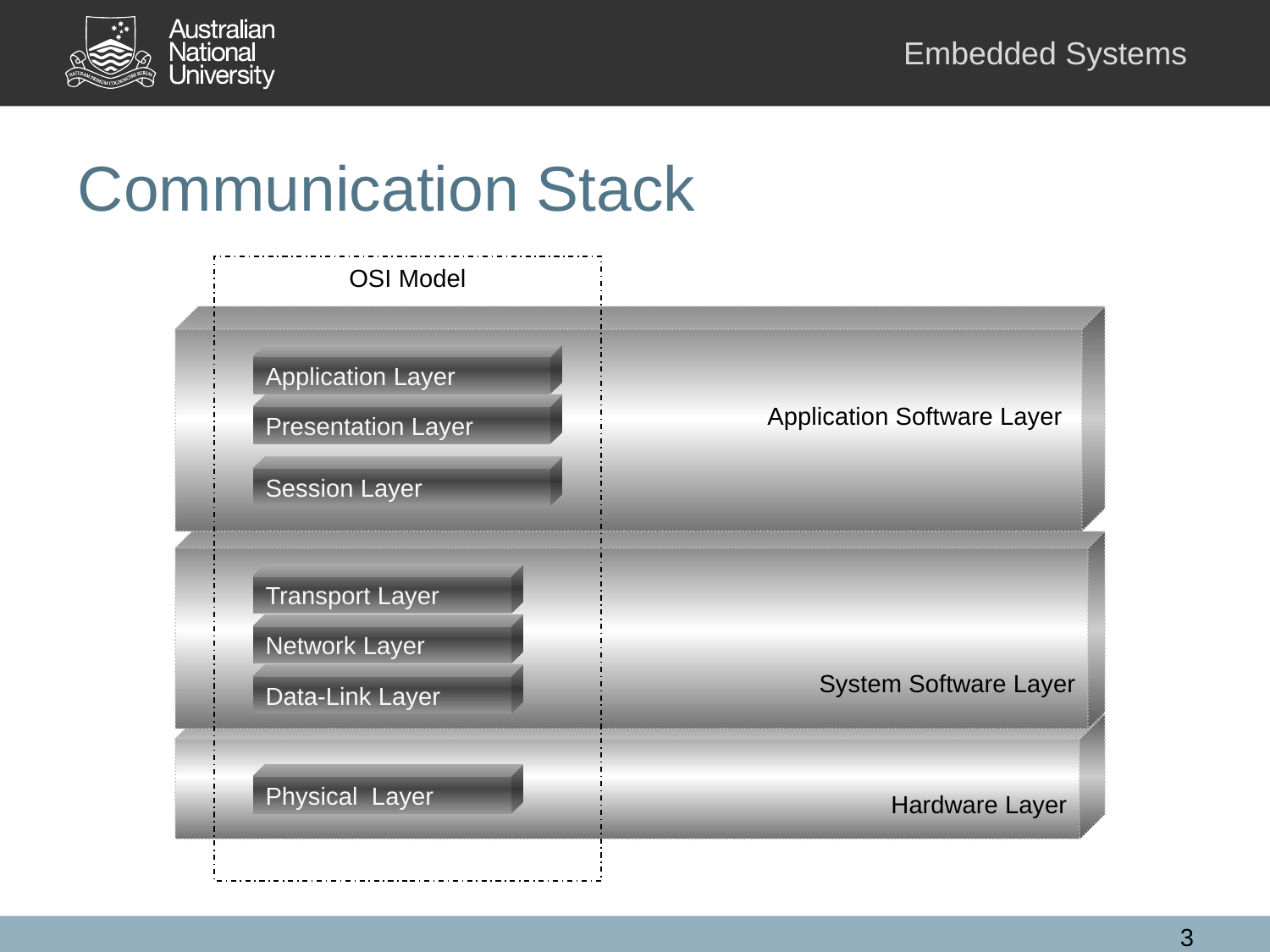

# Communication Stack
OSI Model

Application Software Layer

Application Layer
Presentation Layer
Session Layer

System Software Layer
Transport Layer
Network Layer
Data-Link Layer

Hardware Layer
Physical  Layer
3